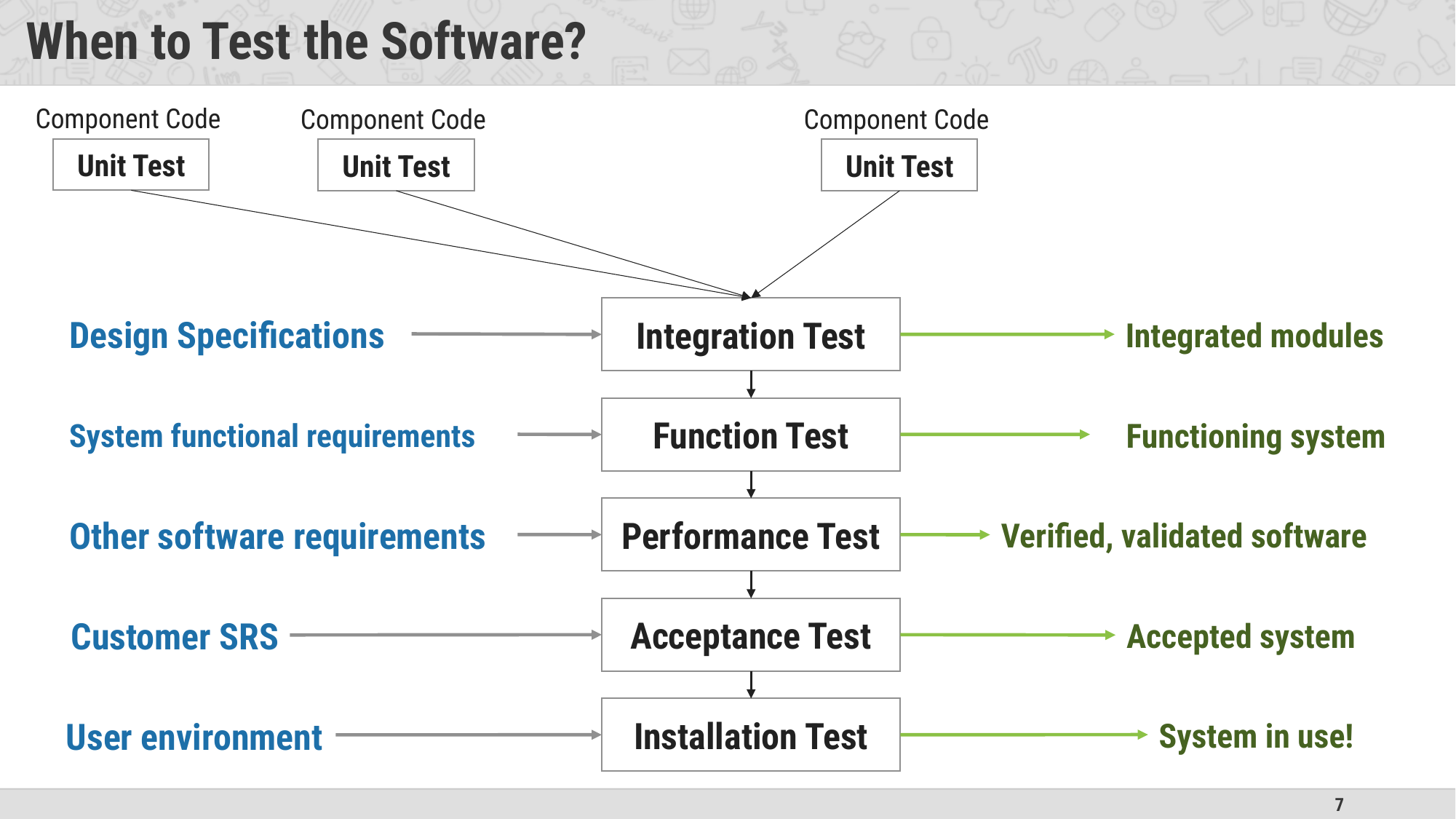

# When to Test the Software?
Component Code
Component Code
Component Code
Unit Test
Unit Test
Unit Test
Integration Test
Design Specifications
Integrated modules
Function Test
Functioning system
System functional requirements
Performance Test
Other software requirements
Verified, validated software
Acceptance Test
Customer SRS
Accepted system
Installation Test
User environment
System in use!